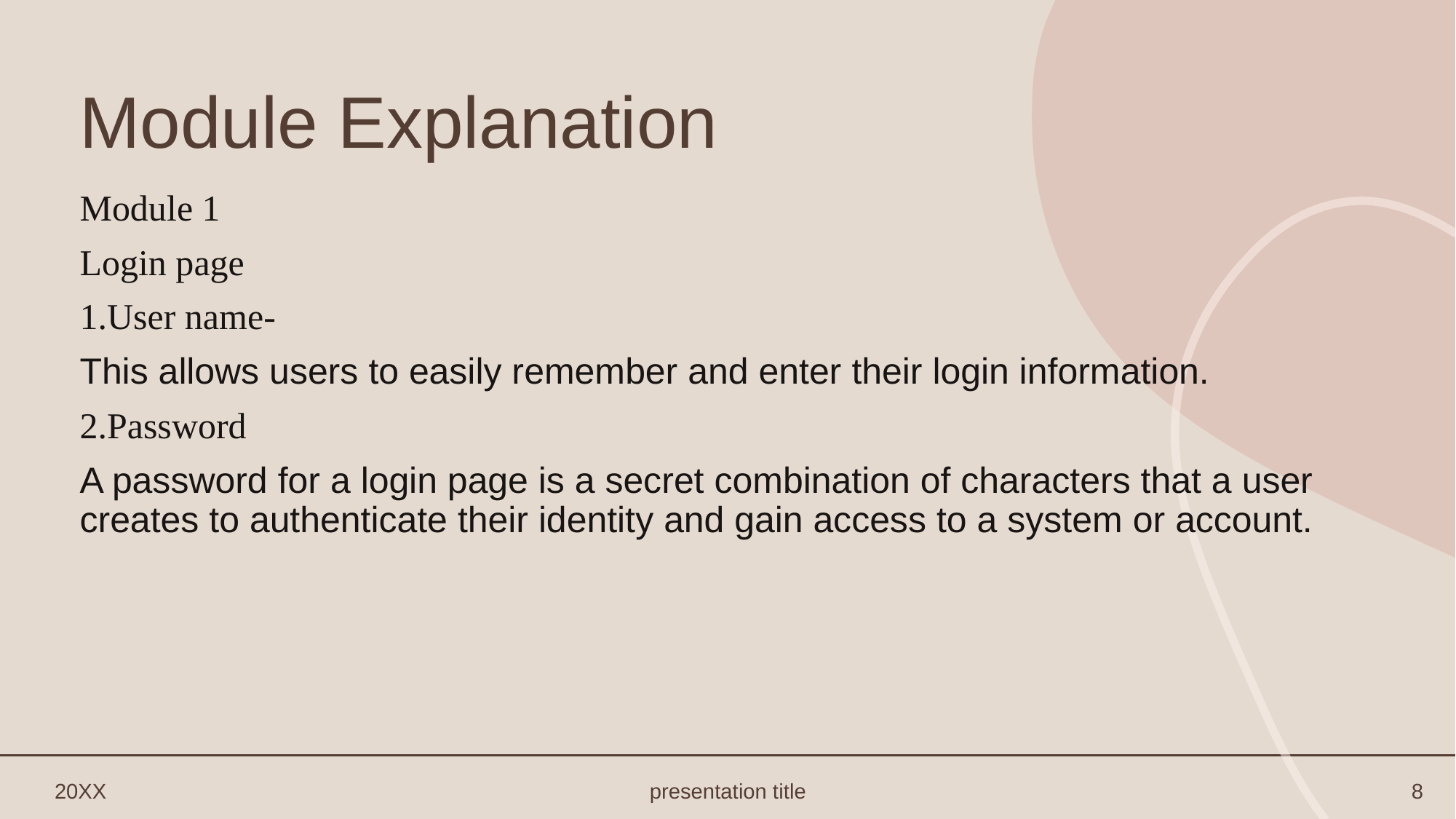

# Module Explanation
Module 1
Login page
1.User name-
This allows users to easily remember and enter their login information.
2.Password
A password for a login page is a secret combination of characters that a user creates to authenticate their identity and gain access to a system or account.
20XX
presentation title
8